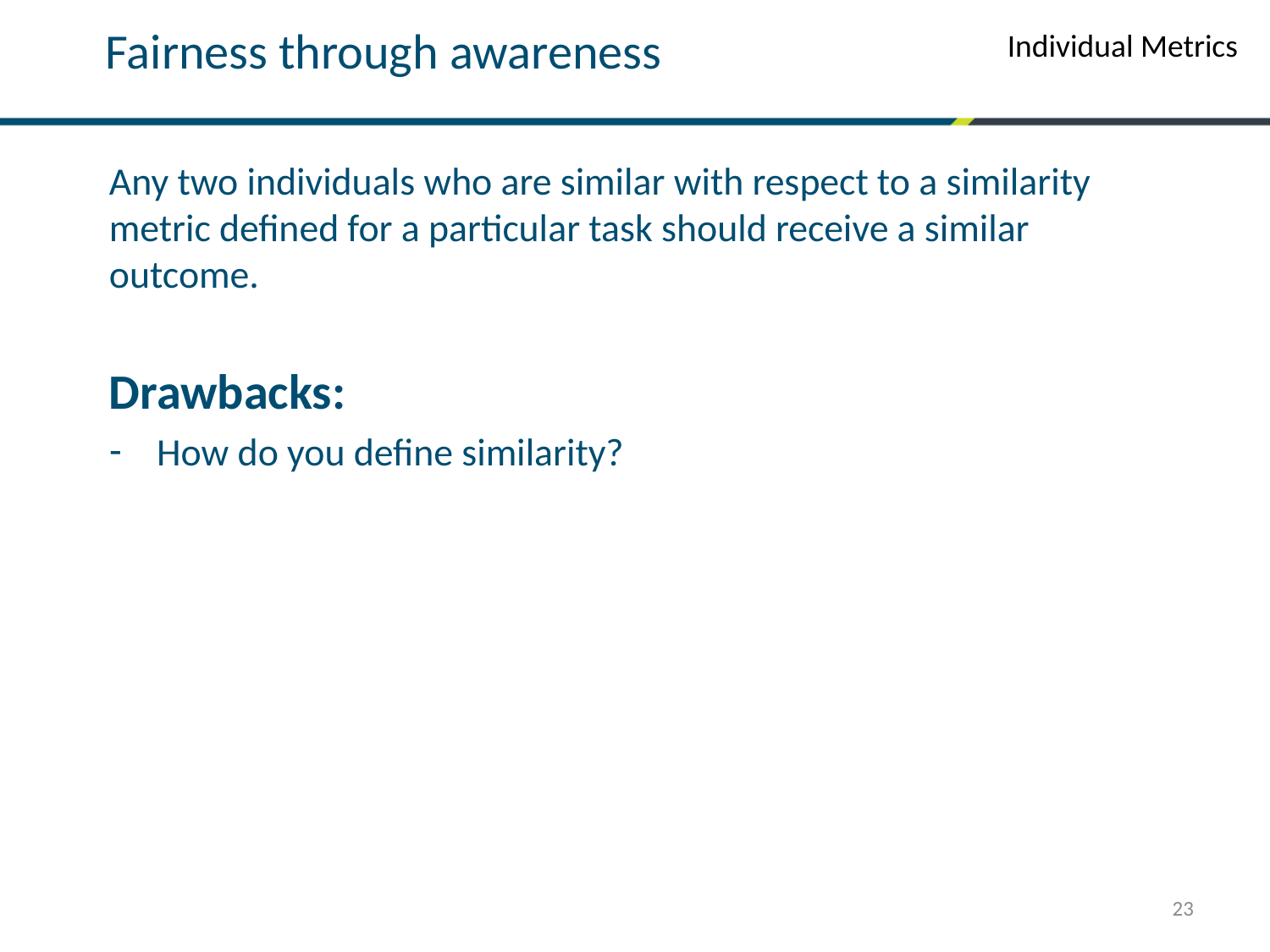

Fairness through awareness
Individual Metrics
Any two individuals who are similar with respect to a similarity metric defined for a particular task should receive a similar outcome.

Drawbacks:
How do you define similarity?

23